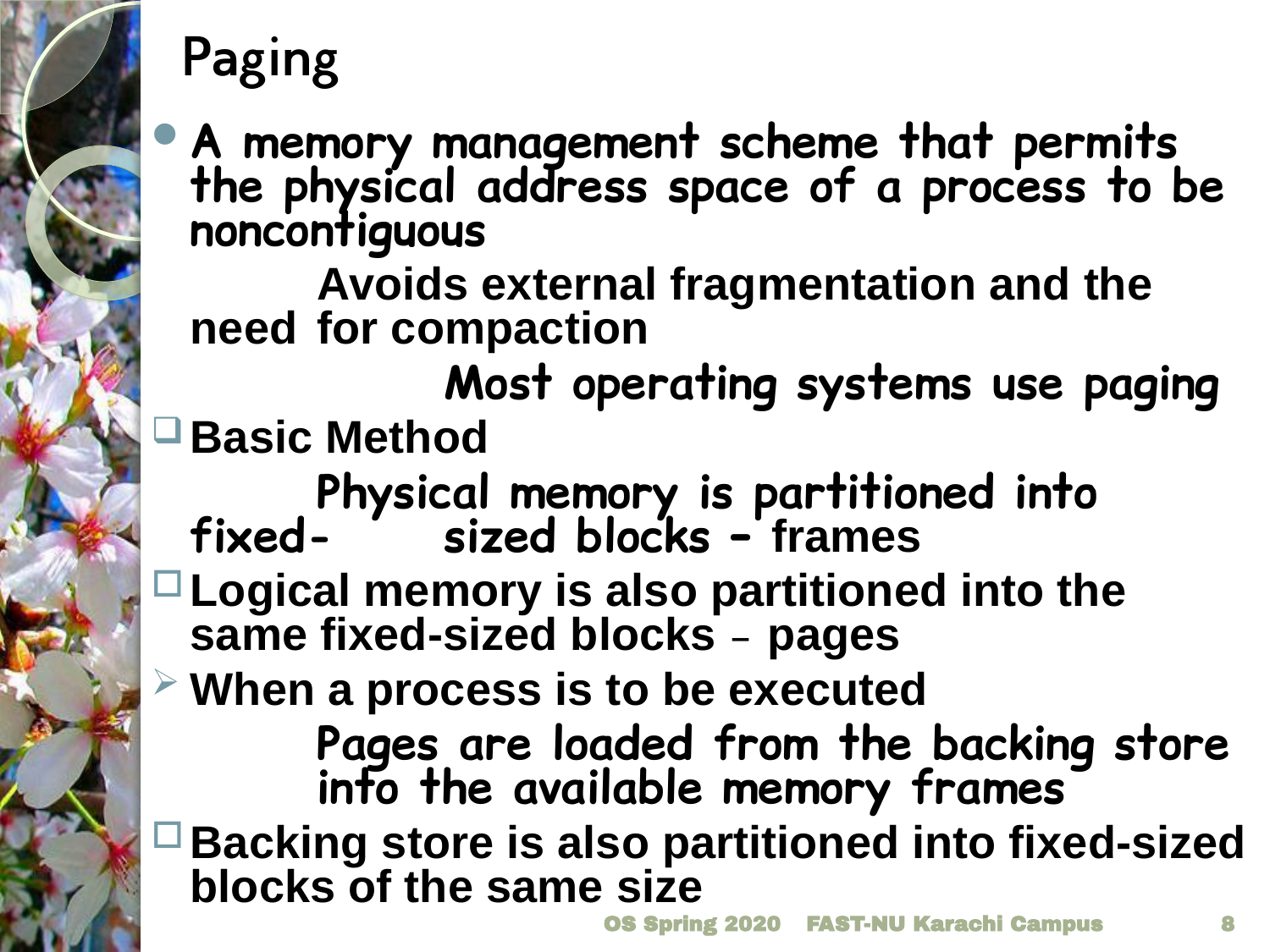

# Paging
A memory management scheme that permits the physical address space of a process to be noncontiguous
		Avoids external fragmentation and the need 	for compaction
			Most operating systems use paging
Basic Method
		Physical memory is partitioned into fixed-	sized blocks – frames
Logical memory is also partitioned into the same fixed-sized blocks – pages
When a process is to be executed
		Pages are loaded from the backing store	into the available memory frames
Backing store is also partitioned into fixed-sized blocks of the same size
OS Spring 2020
FAST-NU Karachi Campus
8